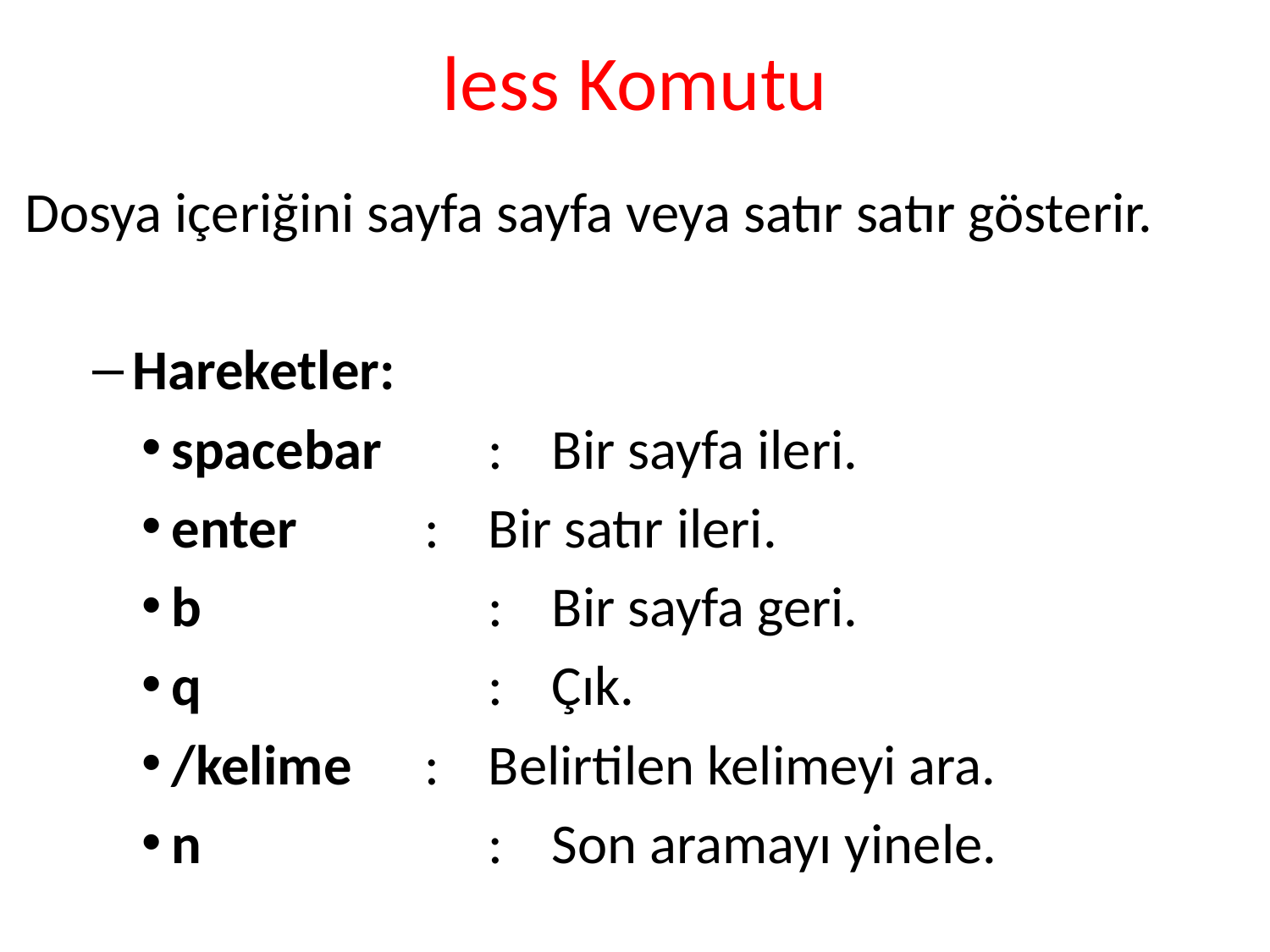

# less Komutu
Dosya içeriğini sayfa sayfa veya satır satır gösterir.

Hareketler:
spacebar		:	Bir sayfa ileri.
enter	    		:	Bir satır ileri.
b					:	Bir sayfa geri.
q					:	Çık.
/kelime		:	Belirtilen kelimeyi ara.
n					:	Son aramayı yinele.